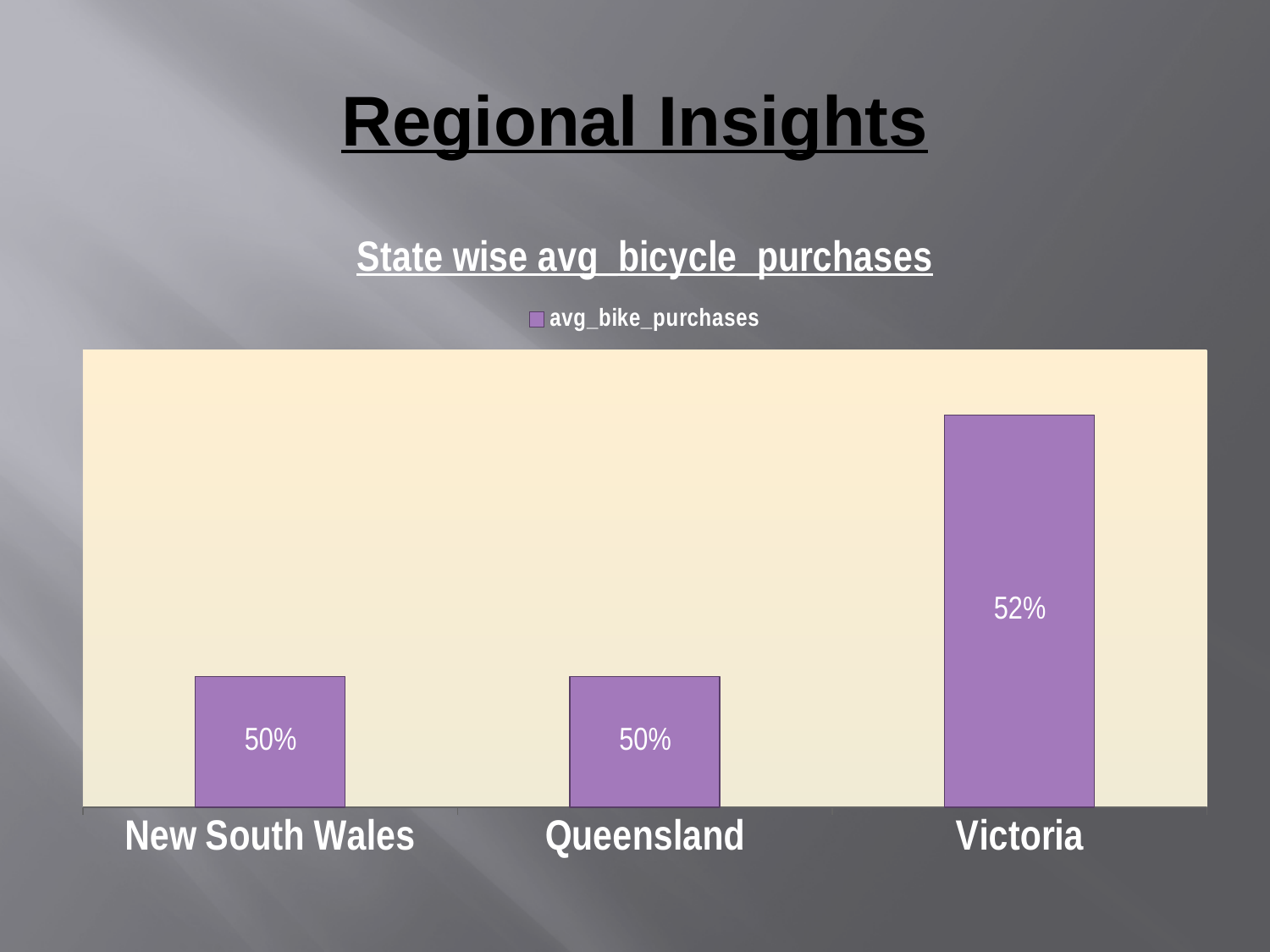

# Regional Insights

### Chart: State wise avg_bicycle_purchases

| Category | avg_bike_purchases |
|---|---|
| New South Wales | 50.0 |
| Queensland | 50.0 |
| Victoria | 52.0 |